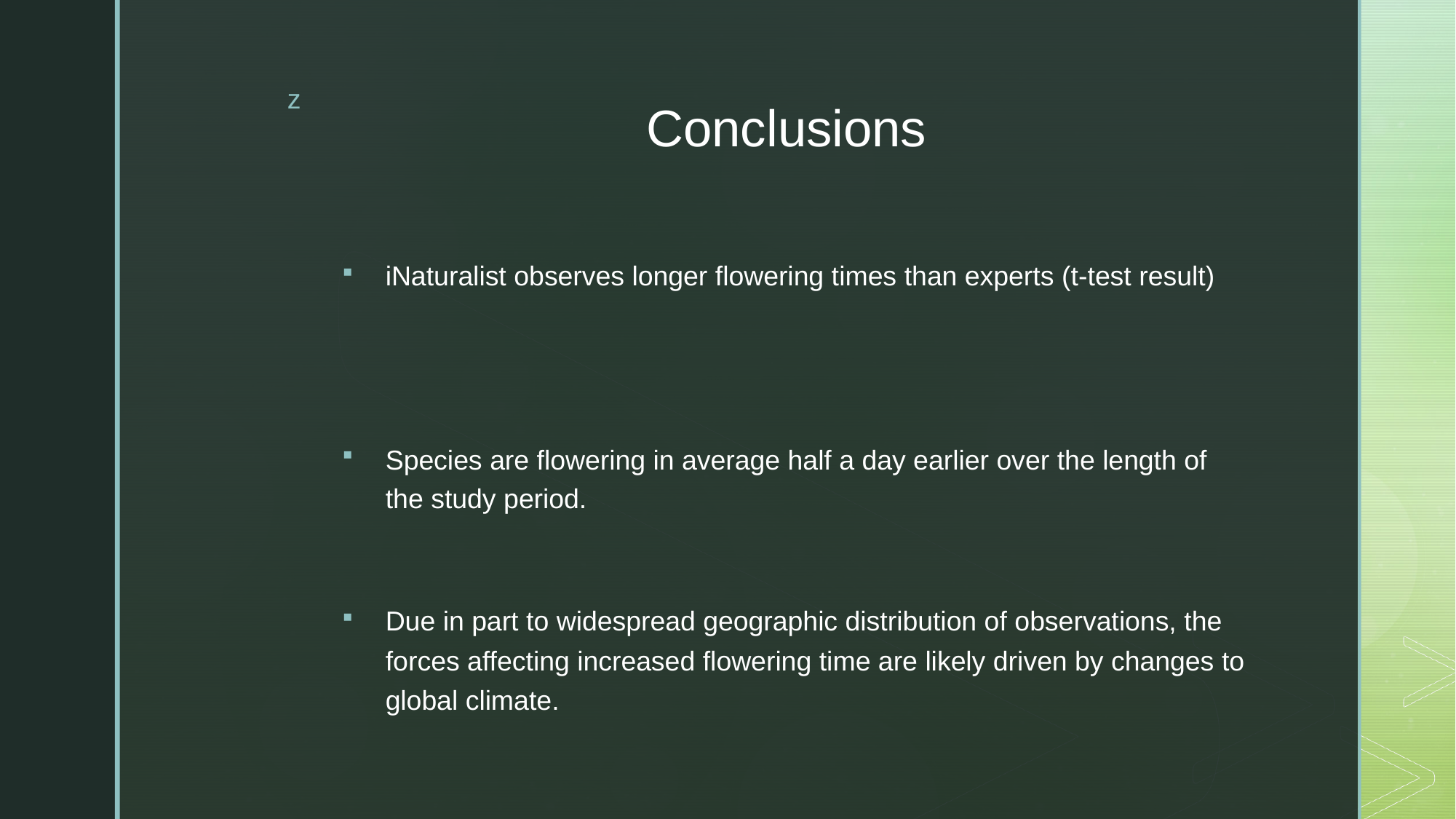

# Conclusions
iNaturalist observes longer flowering times than experts (t-test result)

Species are flowering in average half a day earlier over the length of the study period.

Due in part to widespread geographic distribution of observations, the forces affecting increased flowering time are likely driven by changes to global climate.